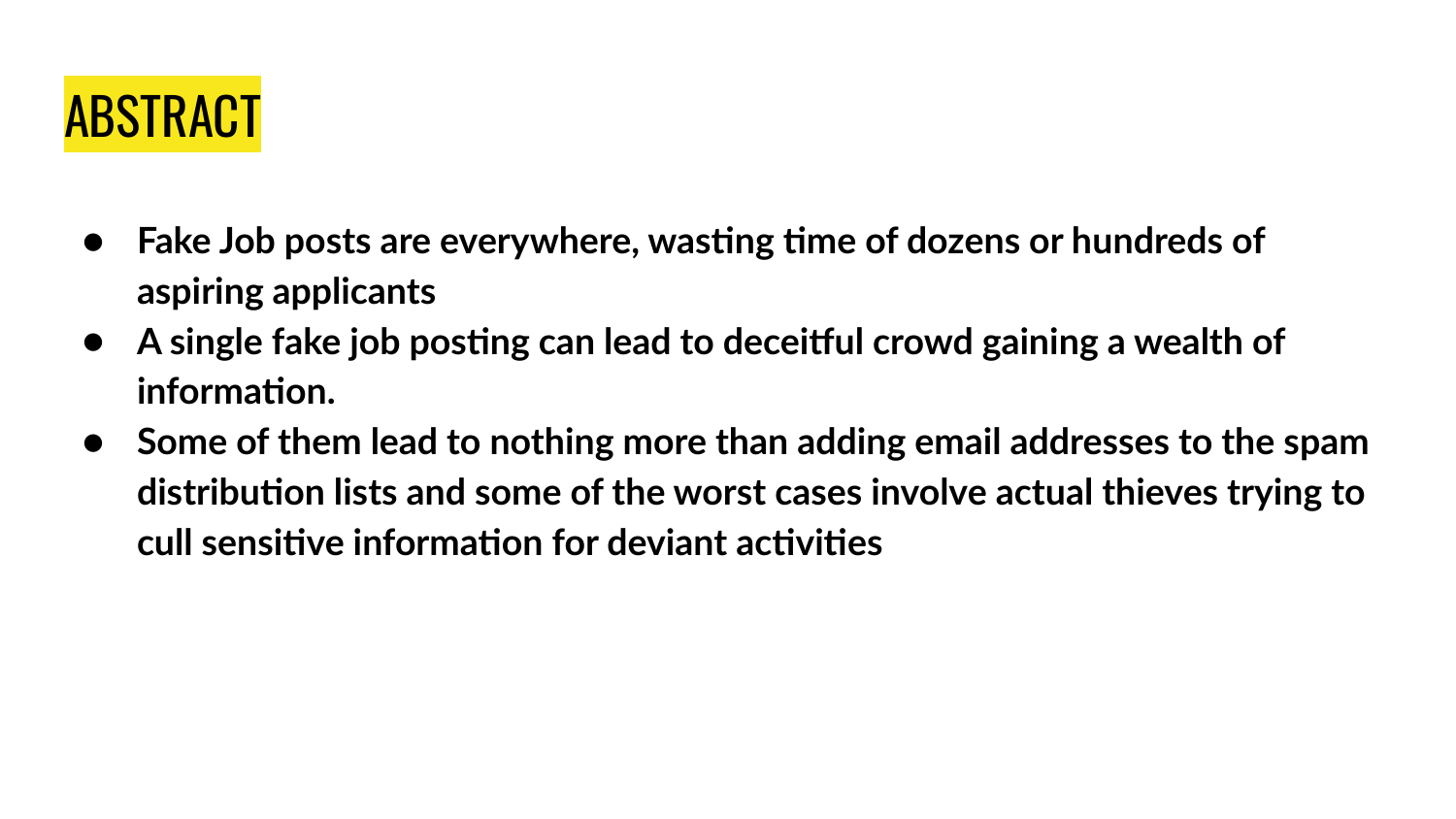

# ABSTRACT
Fake Job posts are everywhere, wasting time of dozens or hundreds of aspiring applicants
A single fake job posting can lead to deceitful crowd gaining a wealth of information.
Some of them lead to nothing more than adding email addresses to the spam distribution lists and some of the worst cases involve actual thieves trying to cull sensitive information for deviant activities